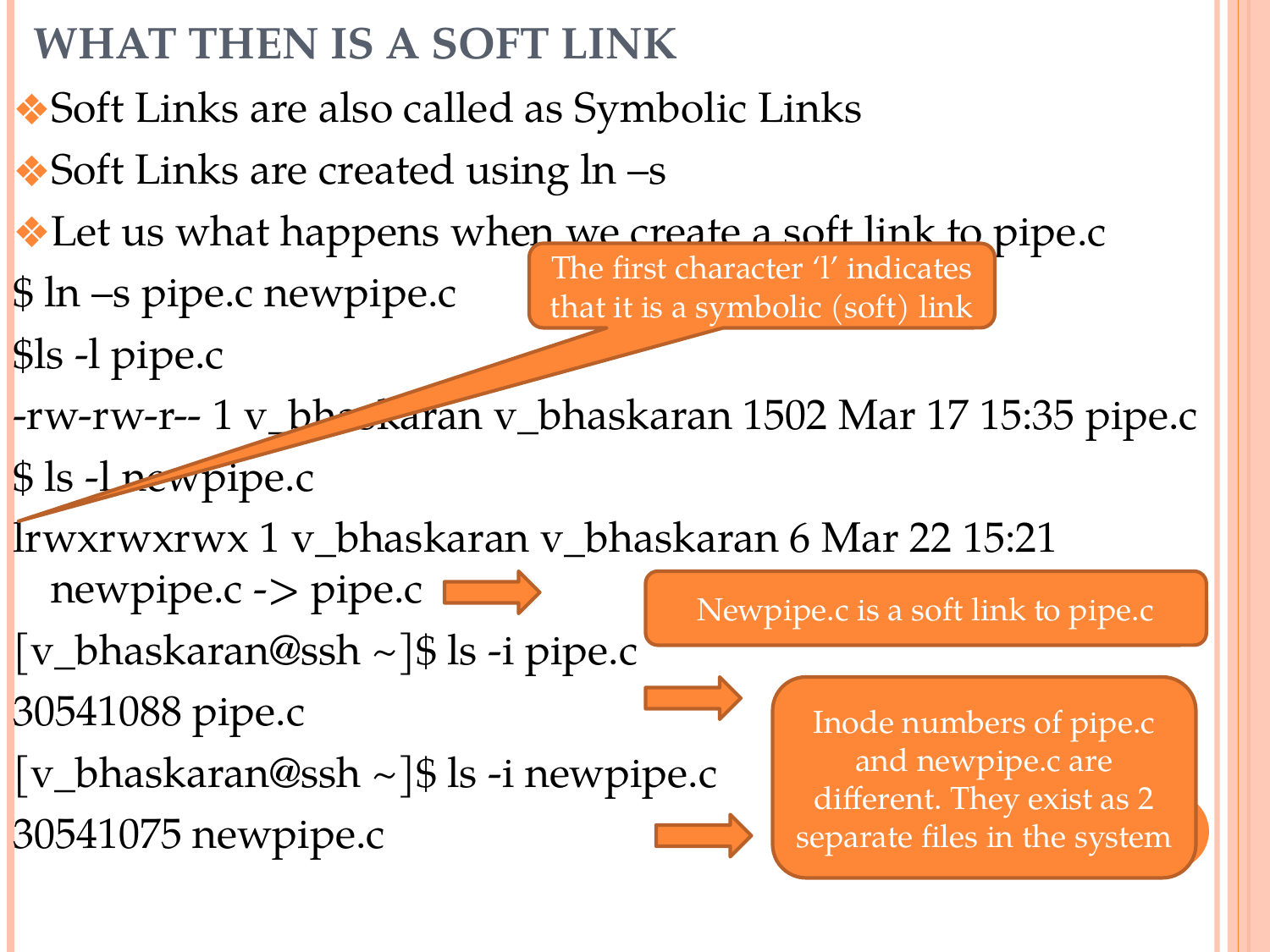

# What then is a soft link
Soft Links are also called as Symbolic Links
Soft Links are created using ln –s
Let us what happens when we create a soft link to pipe.c
$ ln –s pipe.c newpipe.c
$ls -l pipe.c
-rw-rw-r-- 1 v_bhaskaran v_bhaskaran 1502 Mar 17 15:35 pipe.c
$ ls -l newpipe.c
lrwxrwxrwx 1 v_bhaskaran v_bhaskaran 6 Mar 22 15:21 newpipe.c -> pipe.c
[v_bhaskaran@ssh ~]$ ls -i pipe.c
30541088 pipe.c
[v_bhaskaran@ssh ~]$ ls -i newpipe.c
30541075 newpipe.c

The first character ‘l’ indicates that it is a symbolic (soft) link

Newpipe.c is a soft link to pipe.c

Inode numbers of pipe.c and newpipe.c are different. They exist as 2 separate files in the system